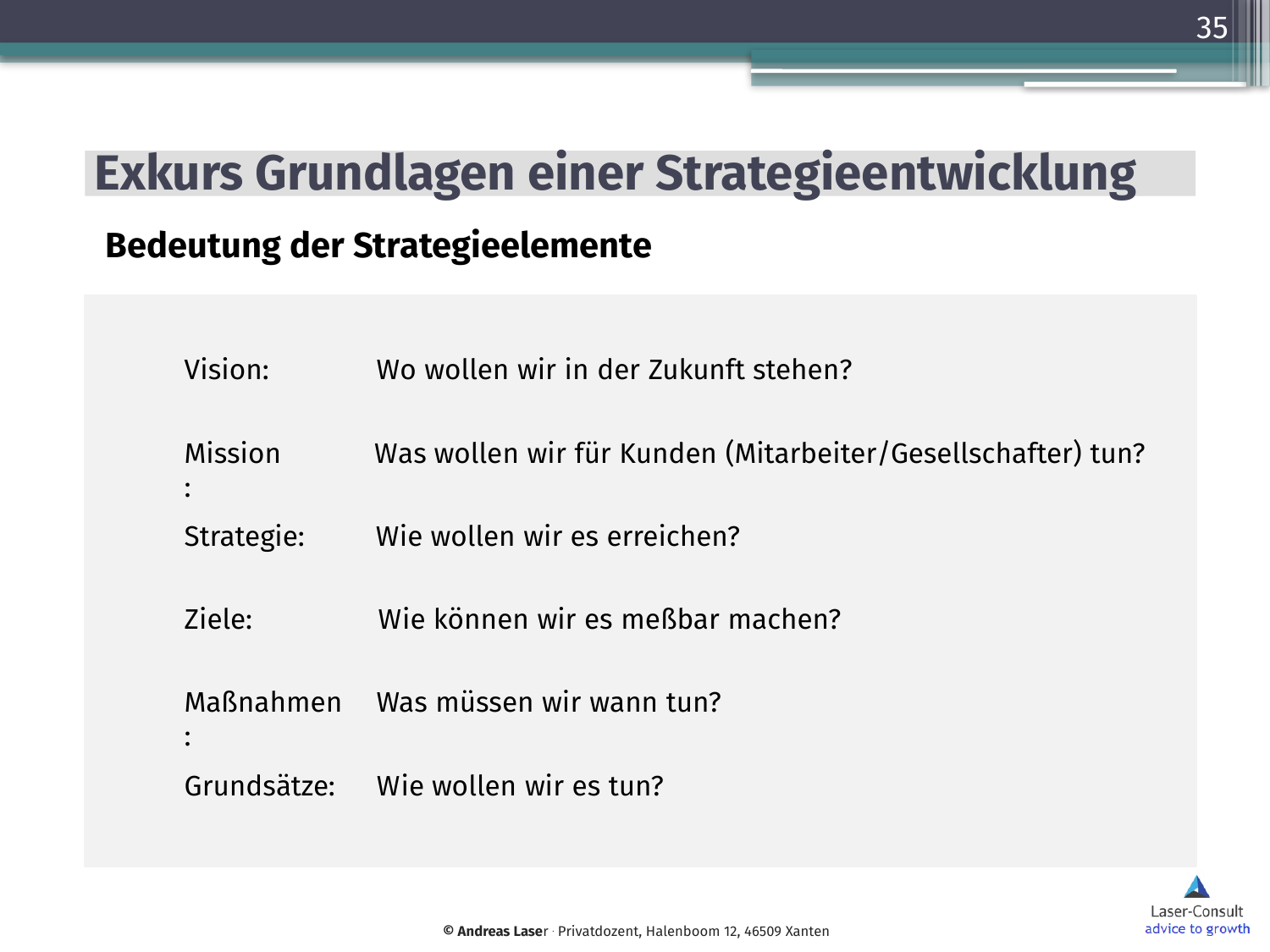

35
# Exkurs Grundlagen einer Strategieentwicklung

Bedeutung der Strategieelemente

Vision:
Wo wollen wir in der Zukunft stehen?
Mission:
Was wollen wir für Kunden (Mitarbeiter/Gesellschafter) tun?
Strategie:
Wie wollen wir es erreichen?
Ziele:
Wie können wir es meßbar machen?
Maßnahmen:
Was müssen wir wann tun?
Grundsätze:
Wie wollen wir es tun?